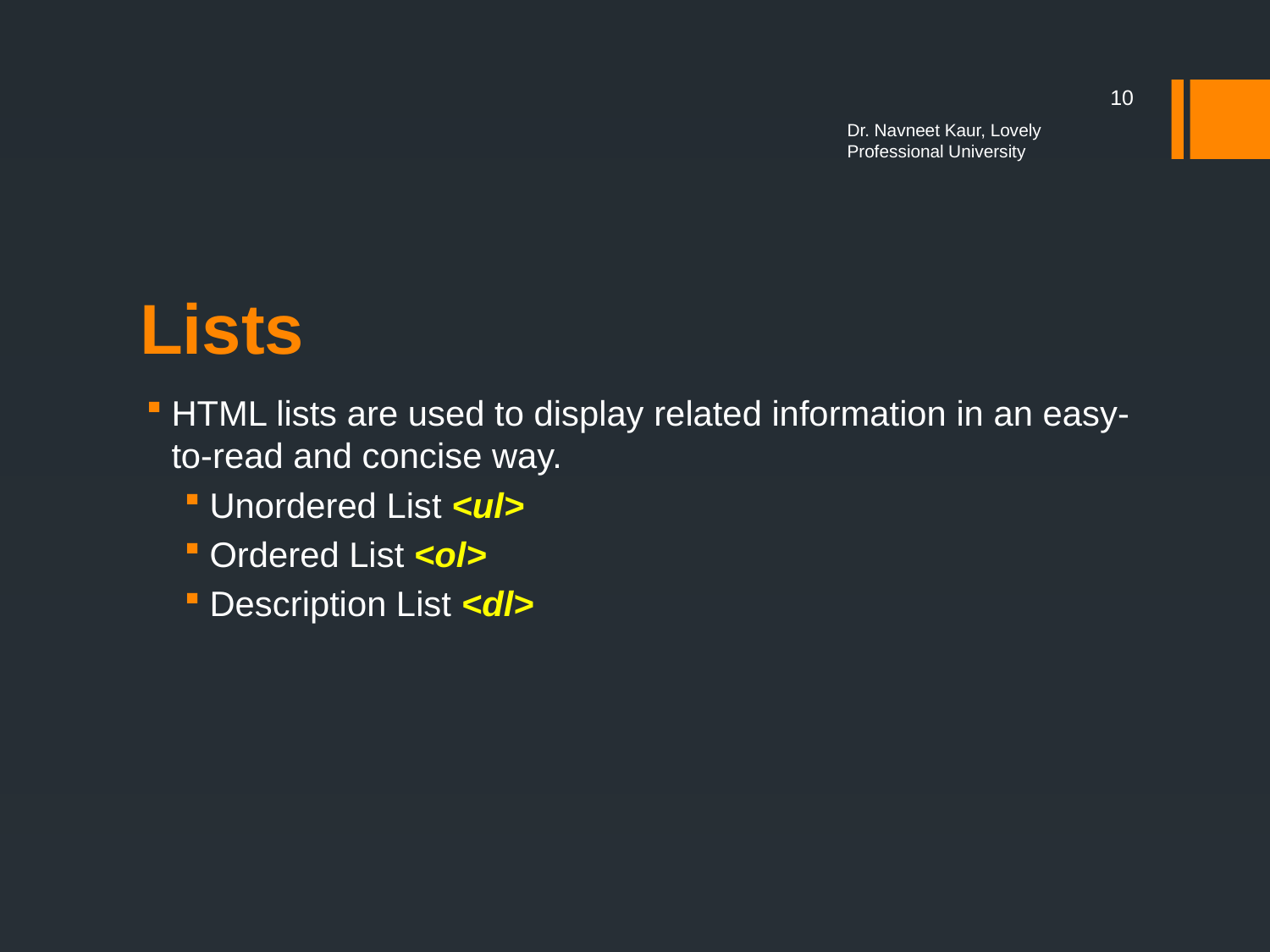

10
Dr. Navneet Kaur, Lovely Professional University
# Lists
HTML lists are used to display related information in an easy-to-read and concise way.
Unordered List <ul>
Ordered List <ol>
Description List <dl>